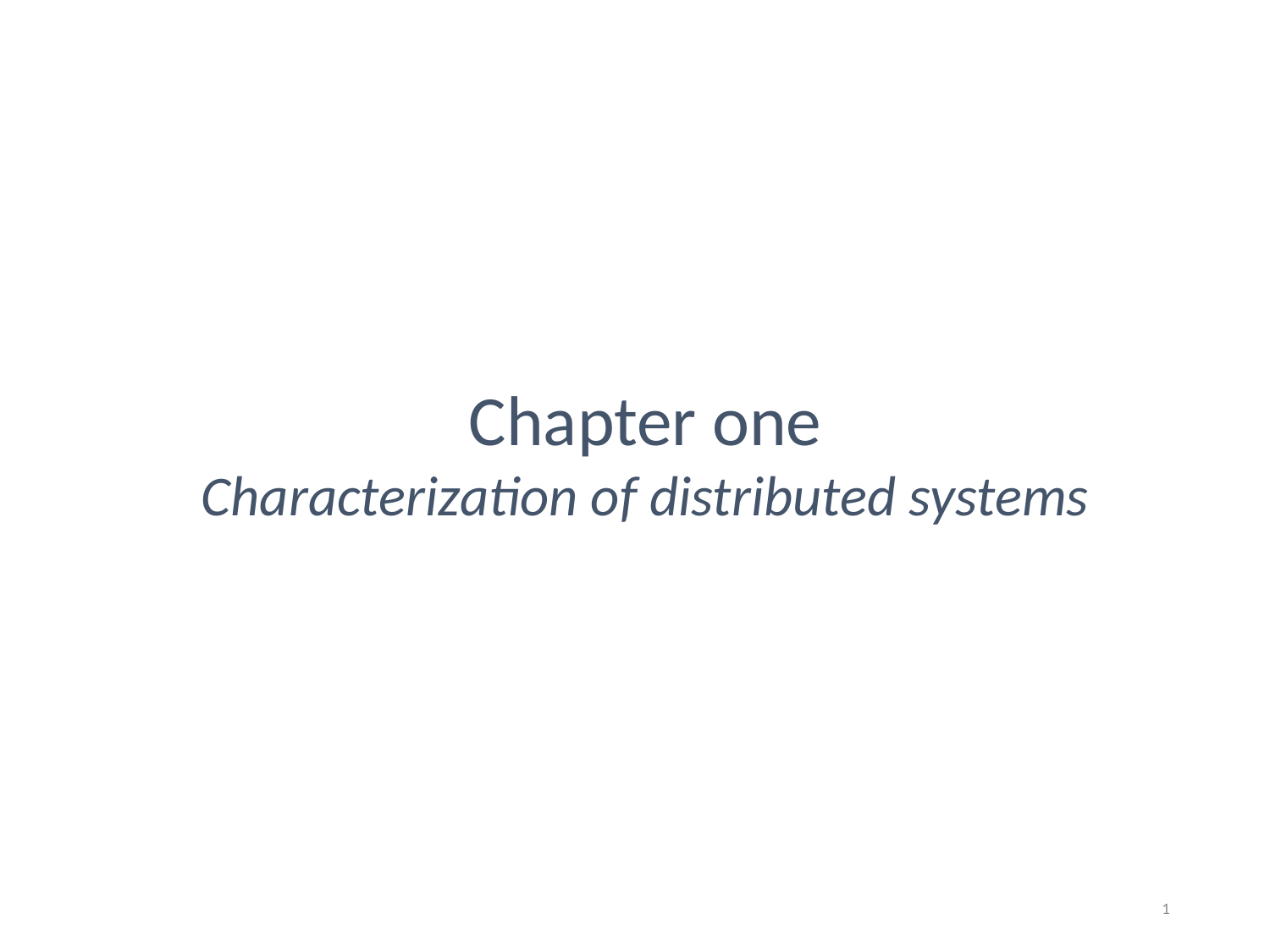

Chapter one
Characterization of distributed systems
1